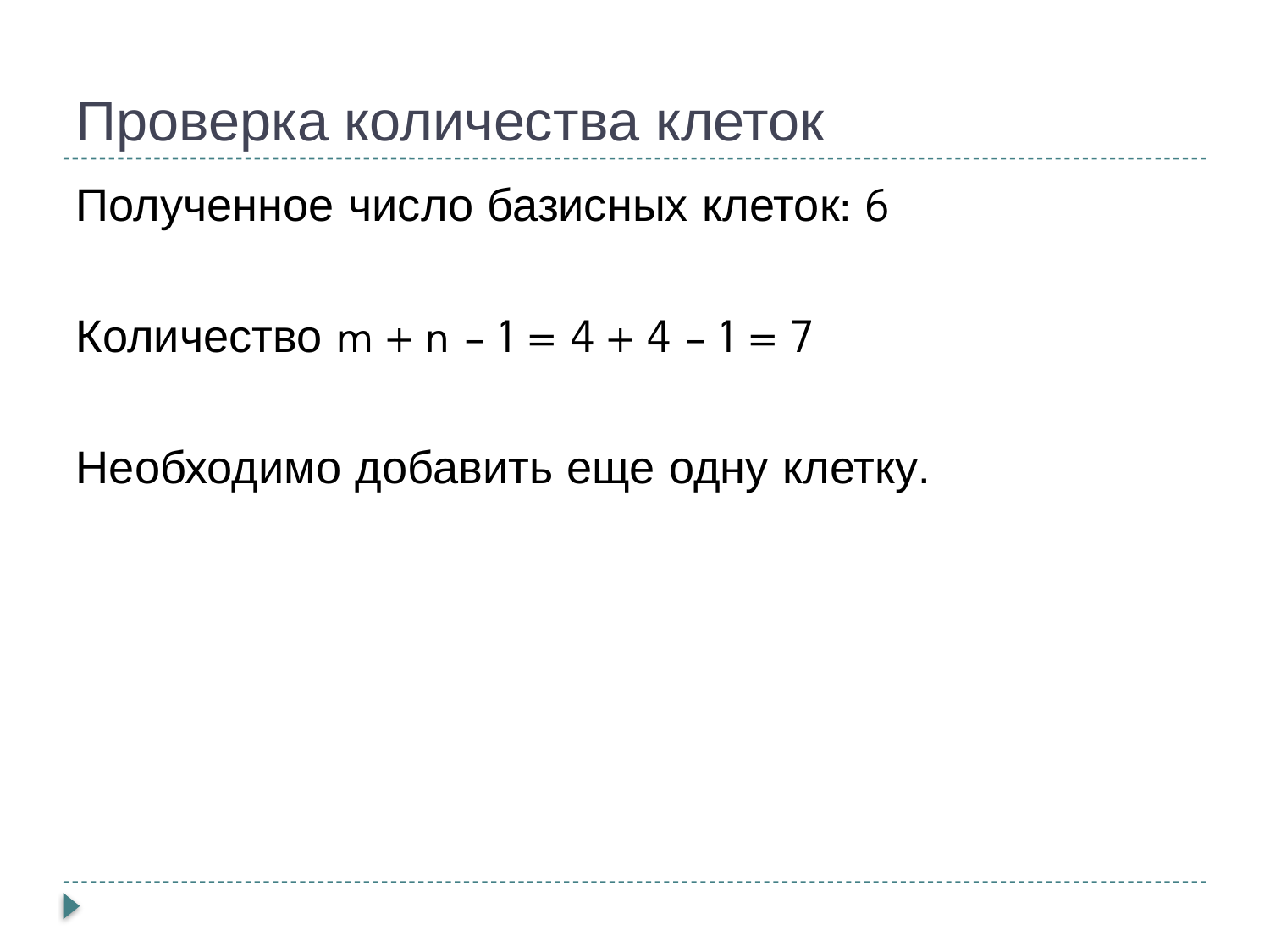

# Проверка количества клеток
Полученное число базисных клеток: 6

Количество m + n – 1 = 4 + 4 – 1 = 7

Необходимо добавить еще одну клетку.